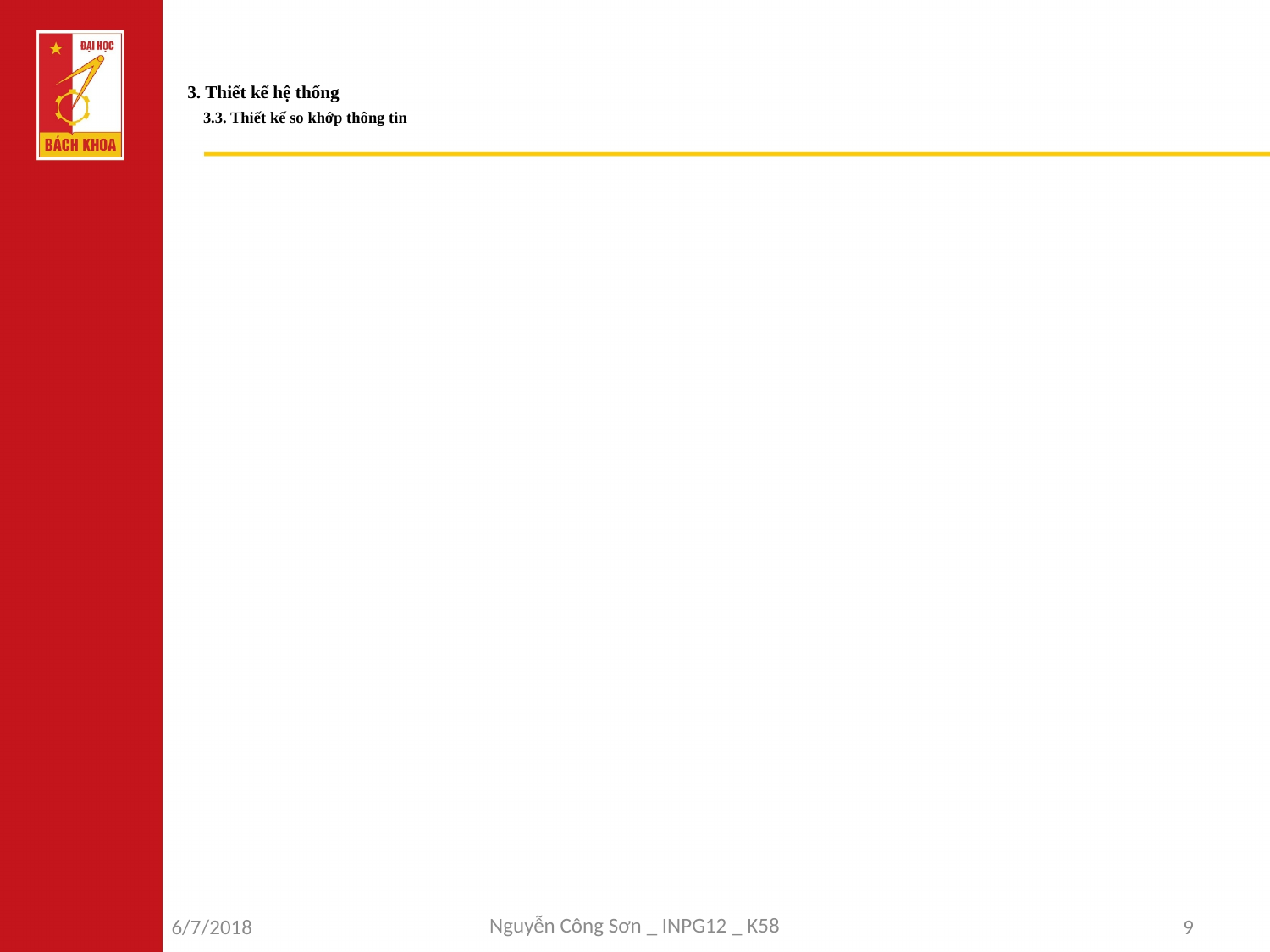

# 3. Thiết kế hệ thống 3.3. Thiết kế so khớp thông tin

Nguyễn Công Sơn _ INPG12 _ K58
6/7/2018
9